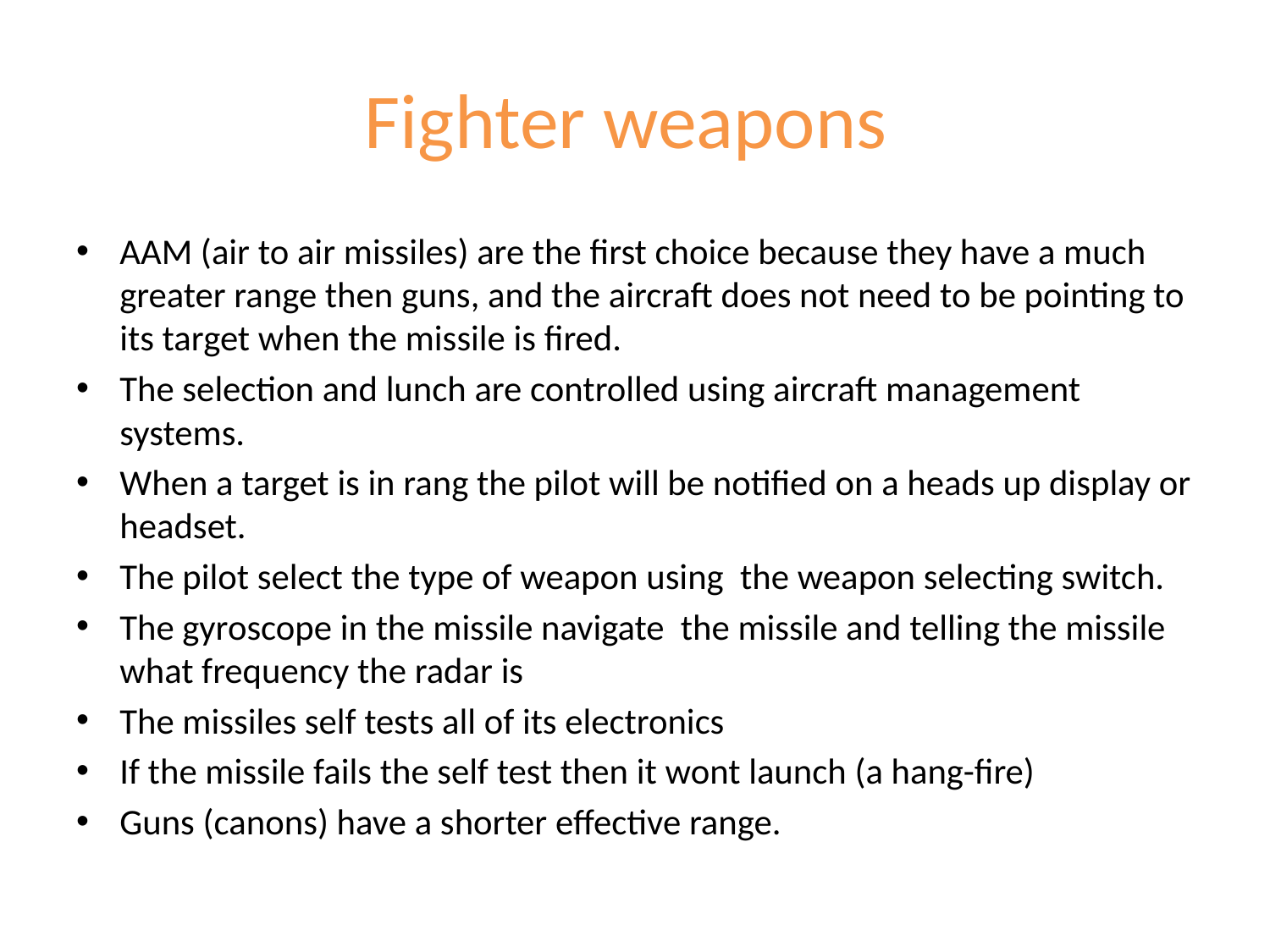

# Fighter weapons
AAM (air to air missiles) are the first choice because they have a much greater range then guns, and the aircraft does not need to be pointing to its target when the missile is fired.
The selection and lunch are controlled using aircraft management systems.
When a target is in rang the pilot will be notified on a heads up display or headset.
The pilot select the type of weapon using  the weapon selecting switch.
The gyroscope in the missile navigate  the missile and telling the missile what frequency the radar is
The missiles self tests all of its electronics
If the missile fails the self test then it wont launch (a hang-fire)
Guns (canons) have a shorter effective range.